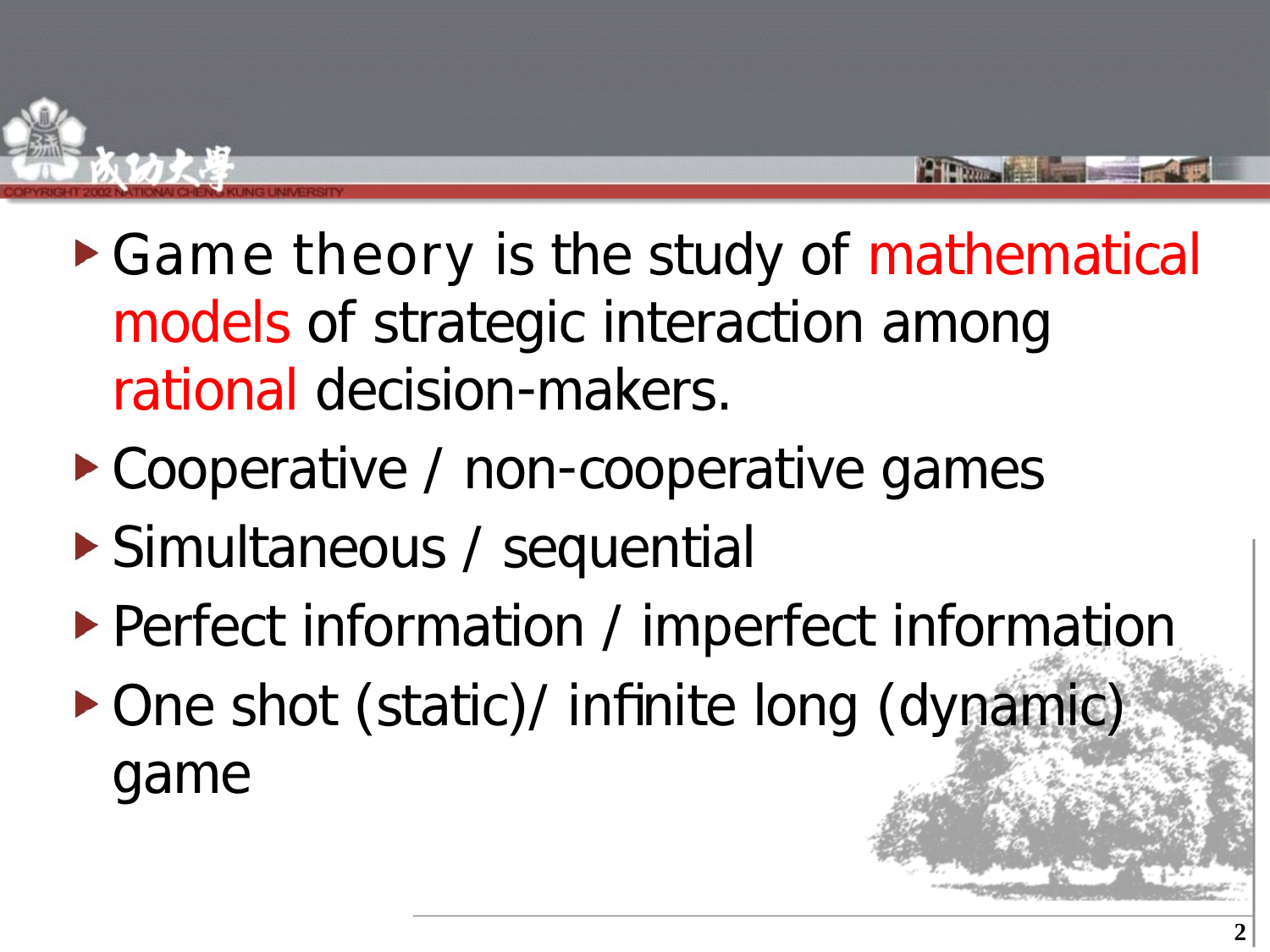

#
Game theory is the study of mathematical models of strategic interaction among rational decision-makers.
Cooperative / non-cooperative games
Simultaneous / sequential
Perfect information / imperfect information
One shot (static)/ infinite long (dynamic) game

2